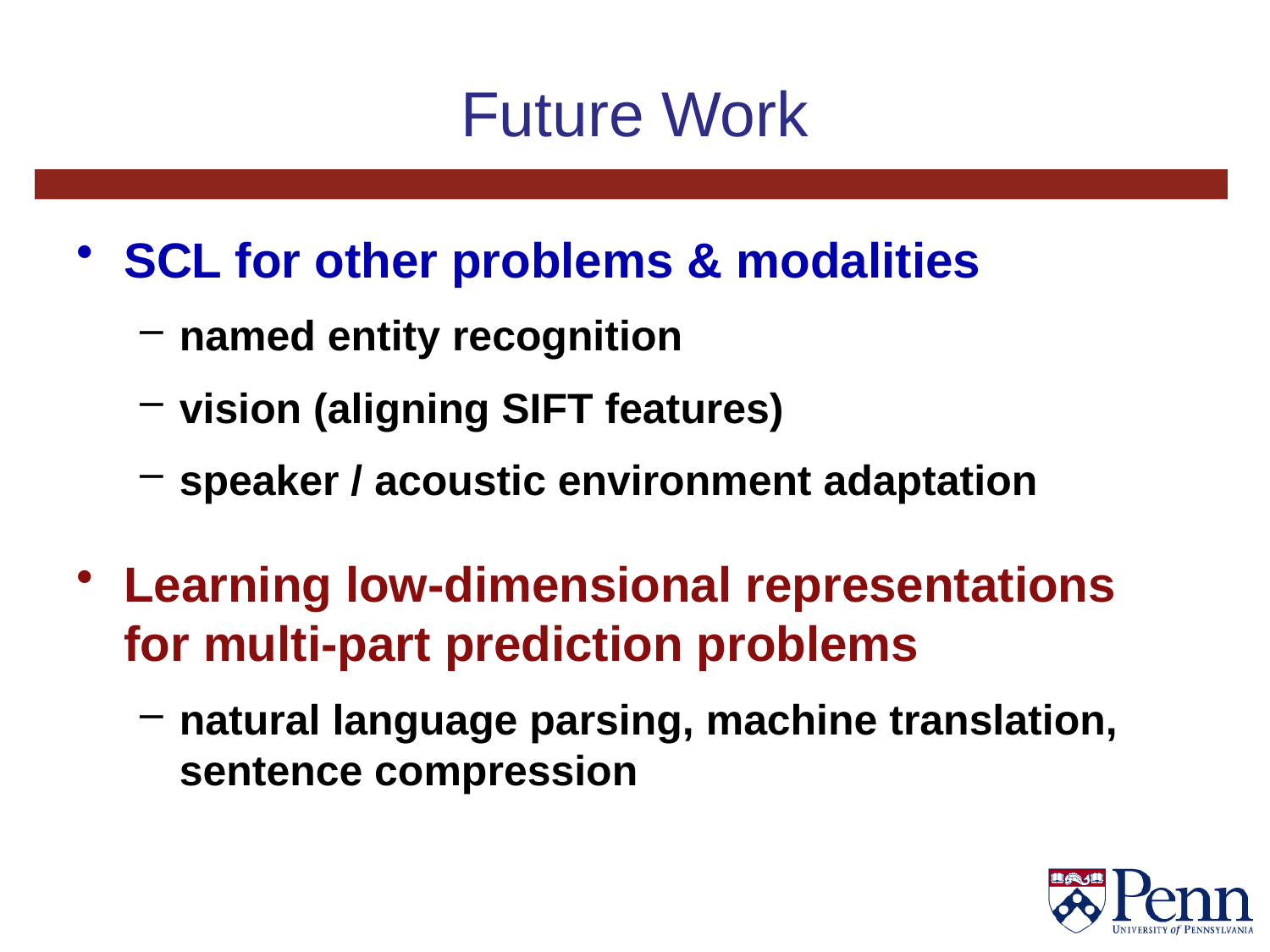

# Future Work
SCL for other problems & modalities
named entity recognition
vision (aligning SIFT features)
speaker / acoustic environment adaptation
Learning low-dimensional representations for multi-part prediction problems
natural language parsing, machine translation, sentence compression